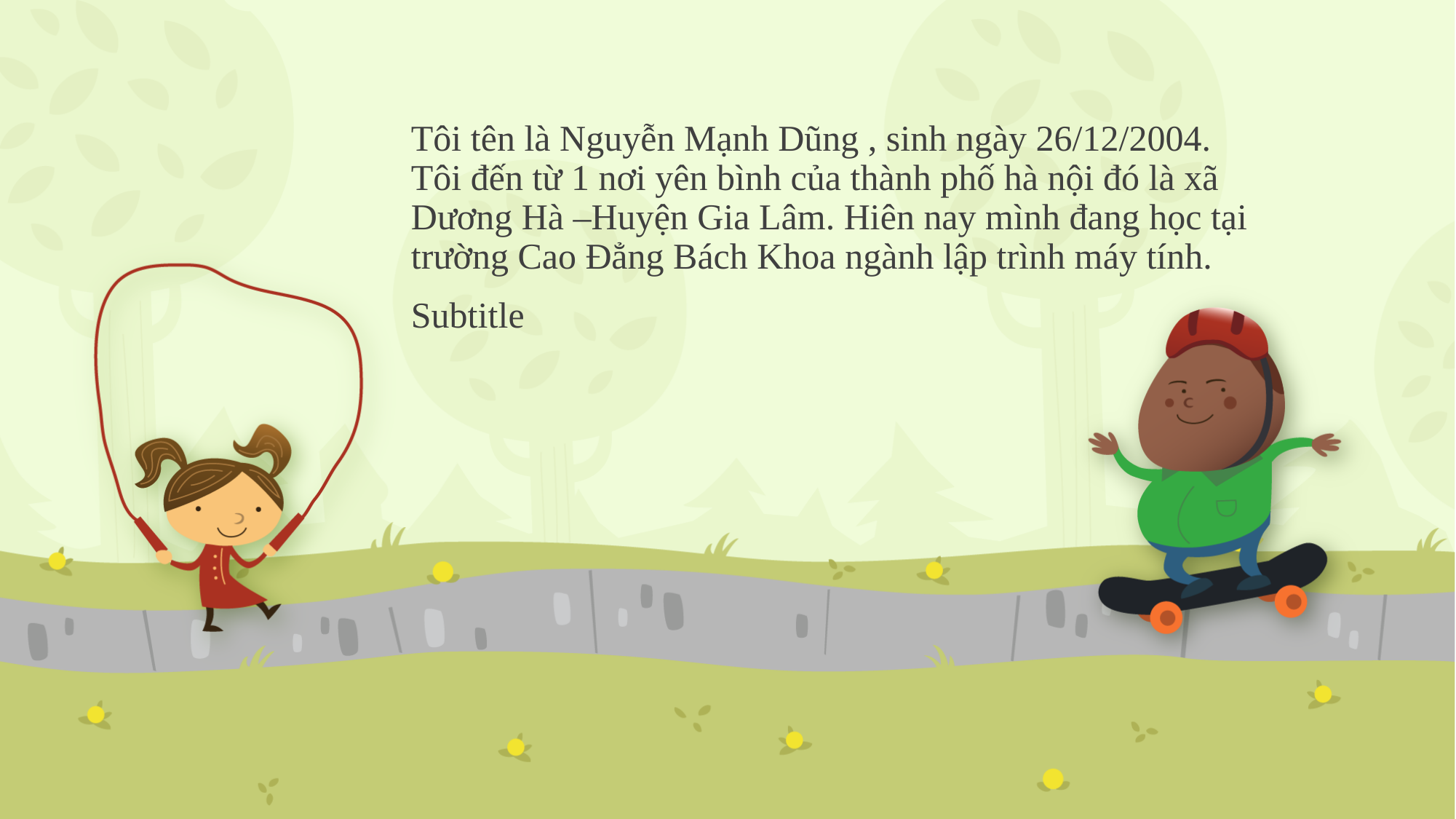

# Tôi tên là Nguyễn Mạnh Dũng , sinh ngày 26/12/2004. Tôi đến từ 1 nơi yên bình của thành phố hà nội đó là xã Dương Hà –Huyện Gia Lâm. Hiên nay mình đang học tại trường Cao Đẳng Bách Khoa ngành lập trình máy tính.
Subtitle